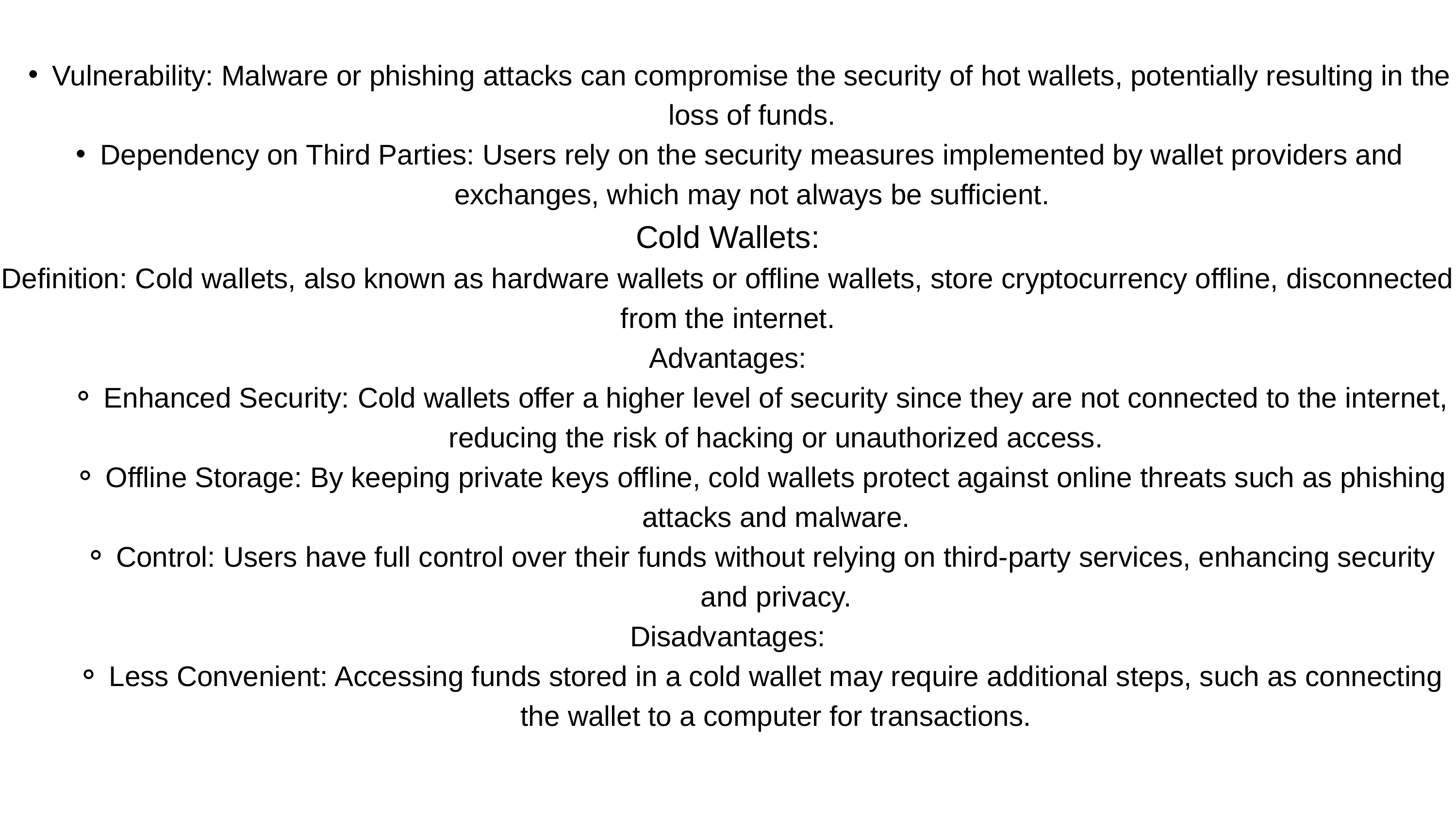

Vulnerability: Malware or phishing attacks can compromise the security of hot wallets, potentially resulting in the loss of funds.
Dependency on Third Parties: Users rely on the security measures implemented by wallet providers and exchanges, which may not always be sufficient.
Cold Wallets:
Definition: Cold wallets, also known as hardware wallets or offline wallets, store cryptocurrency offline, disconnected from the internet.
Advantages:
Enhanced Security: Cold wallets offer a higher level of security since they are not connected to the internet, reducing the risk of hacking or unauthorized access.
Offline Storage: By keeping private keys offline, cold wallets protect against online threats such as phishing attacks and malware.
Control: Users have full control over their funds without relying on third-party services, enhancing security and privacy.
Disadvantages:
Less Convenient: Accessing funds stored in a cold wallet may require additional steps, such as connecting the wallet to a computer for transactions.